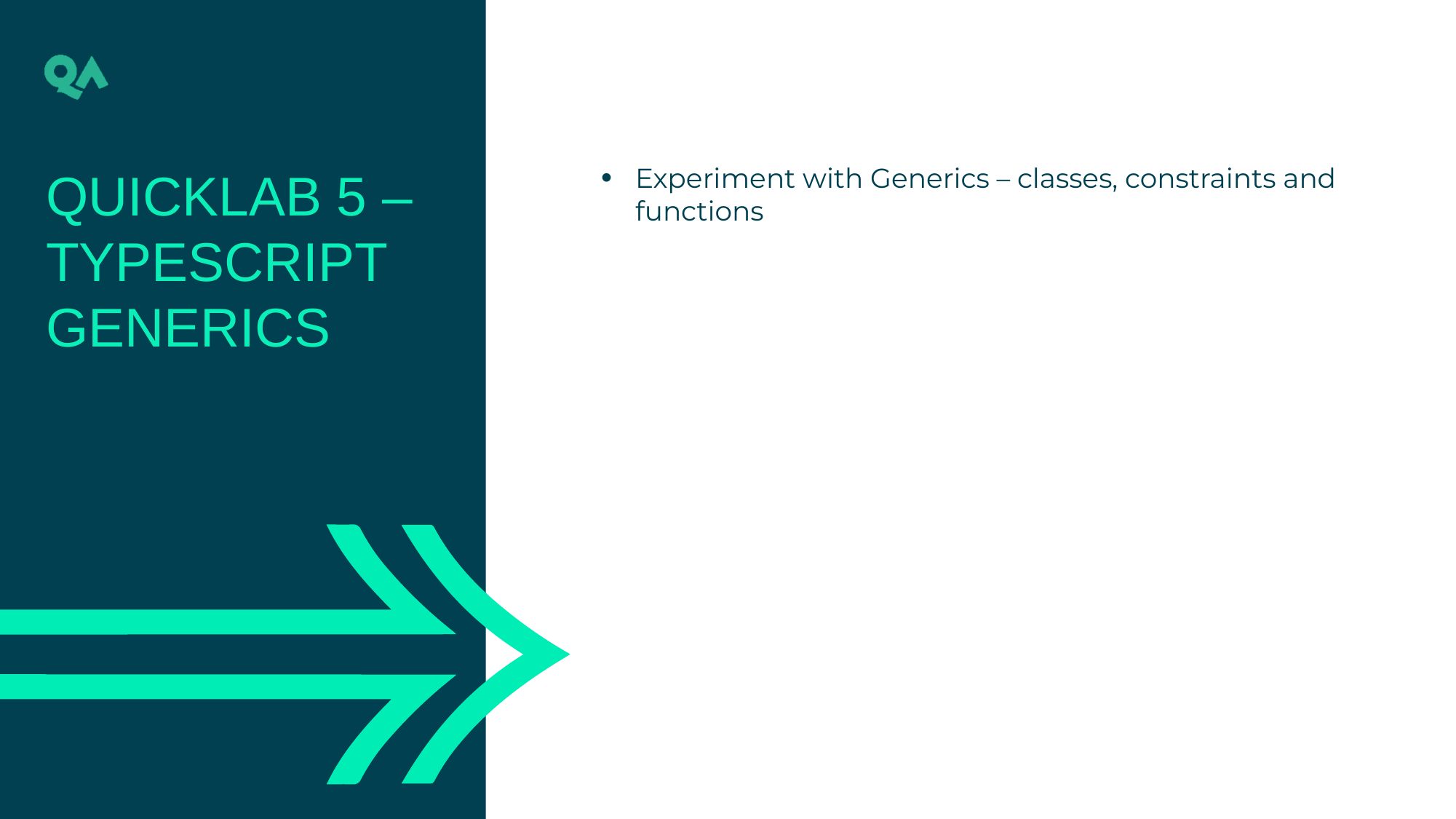

QuickLab 5 – TypeScript Generics
Experiment with Generics – classes, constraints and functions